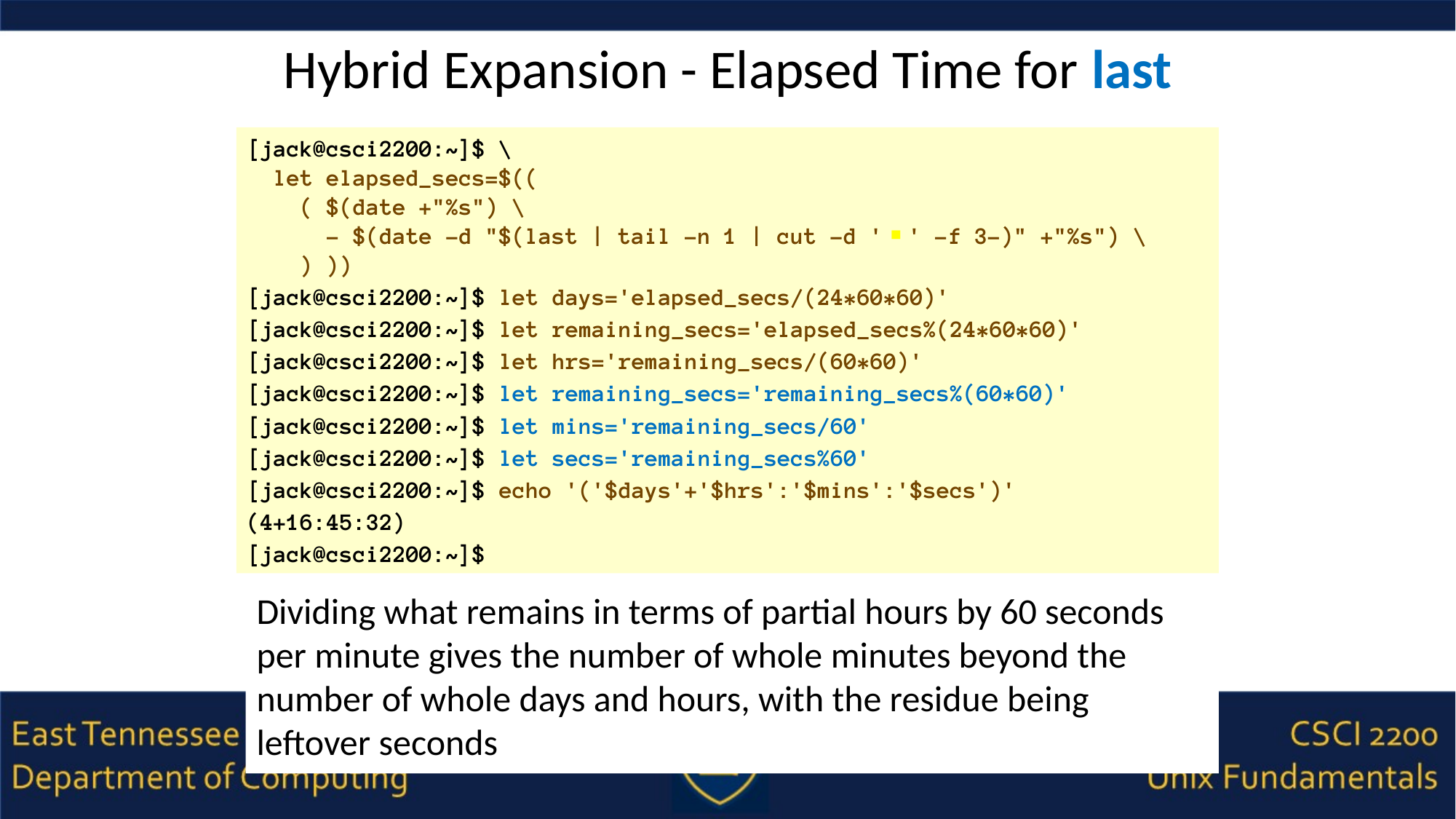

# Hybrid Expansion - Elapsed Time for last
[jack@csci2200:~]$ \
  let elapsed_secs=$((
    ( $(date +"%s") \
      - $(date -d "$(last | tail -n 1 | cut -d '￭' -f 3-)" +"%s") \
    ) ))
[jack@csci2200:~]$ let days='elapsed_secs/(24*60*60)'
[jack@csci2200:~]$ let remaining_secs='elapsed_secs%(24*60*60)'
[jack@csci2200:~]$ let hrs='remaining_secs/(60*60)'
[jack@csci2200:~]$ let remaining_secs='remaining_secs%(60*60)'
[jack@csci2200:~]$ let mins='remaining_secs/60'
[jack@csci2200:~]$ let secs='remaining_secs%60'
[jack@csci2200:~]$ echo '('$days'+'$hrs':'$mins':'$secs')'
(4+16:45:32)
[jack@csci2200:~]$
Dividing what remains in terms of partial hours by 60 seconds per minute gives the number of whole minutes beyond the number of whole days and hours, with the residue being leftover seconds